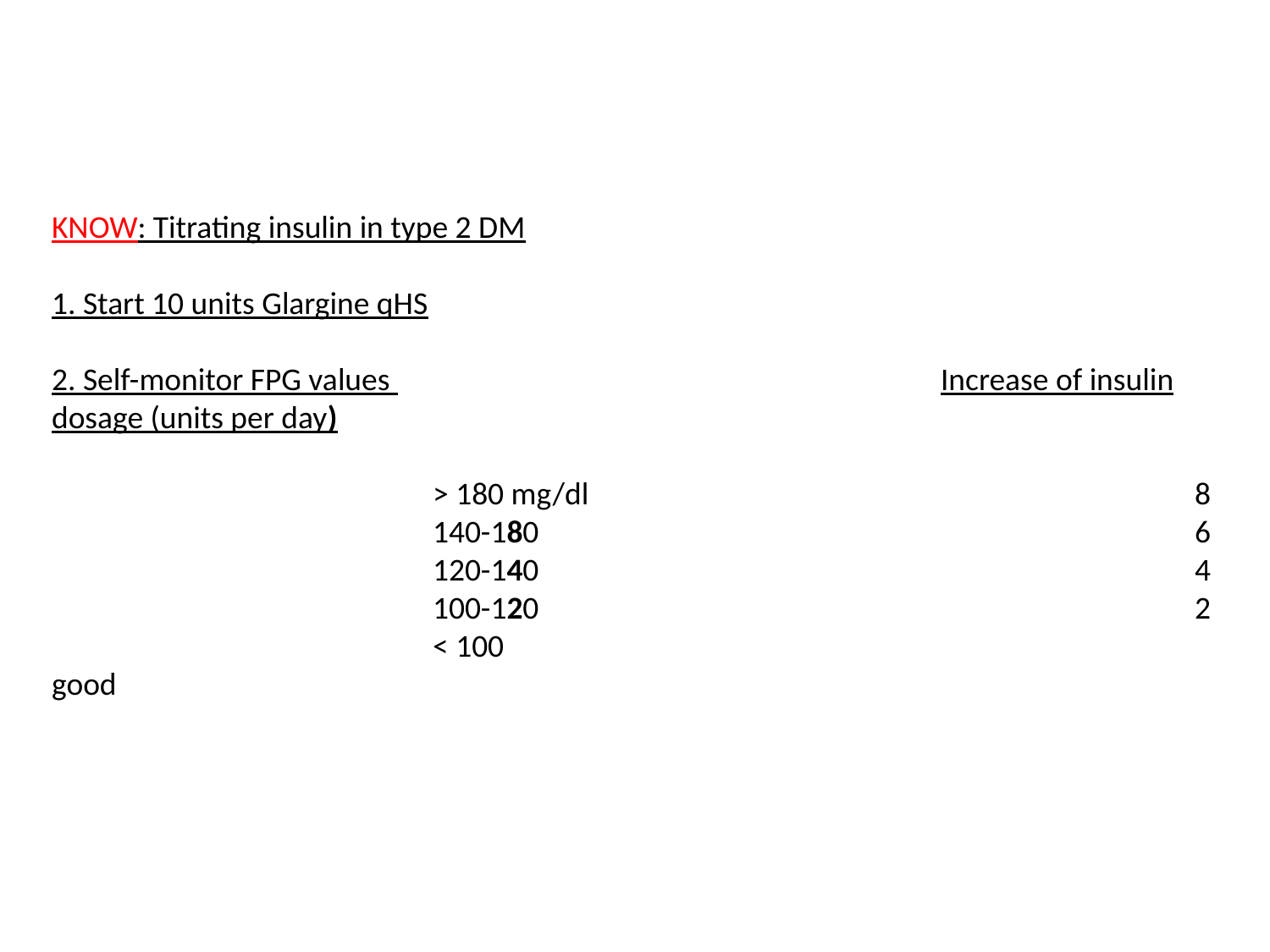

KNOW: Titrating insulin in type 2 DM

1. Start 10 units Glargine qHS

2. Self-monitor FPG values 					Increase of insulin dosage (units per day)

			> 180 mg/dl					8
			140-180						6
			120-140						4
			100-120						2
			< 100						good